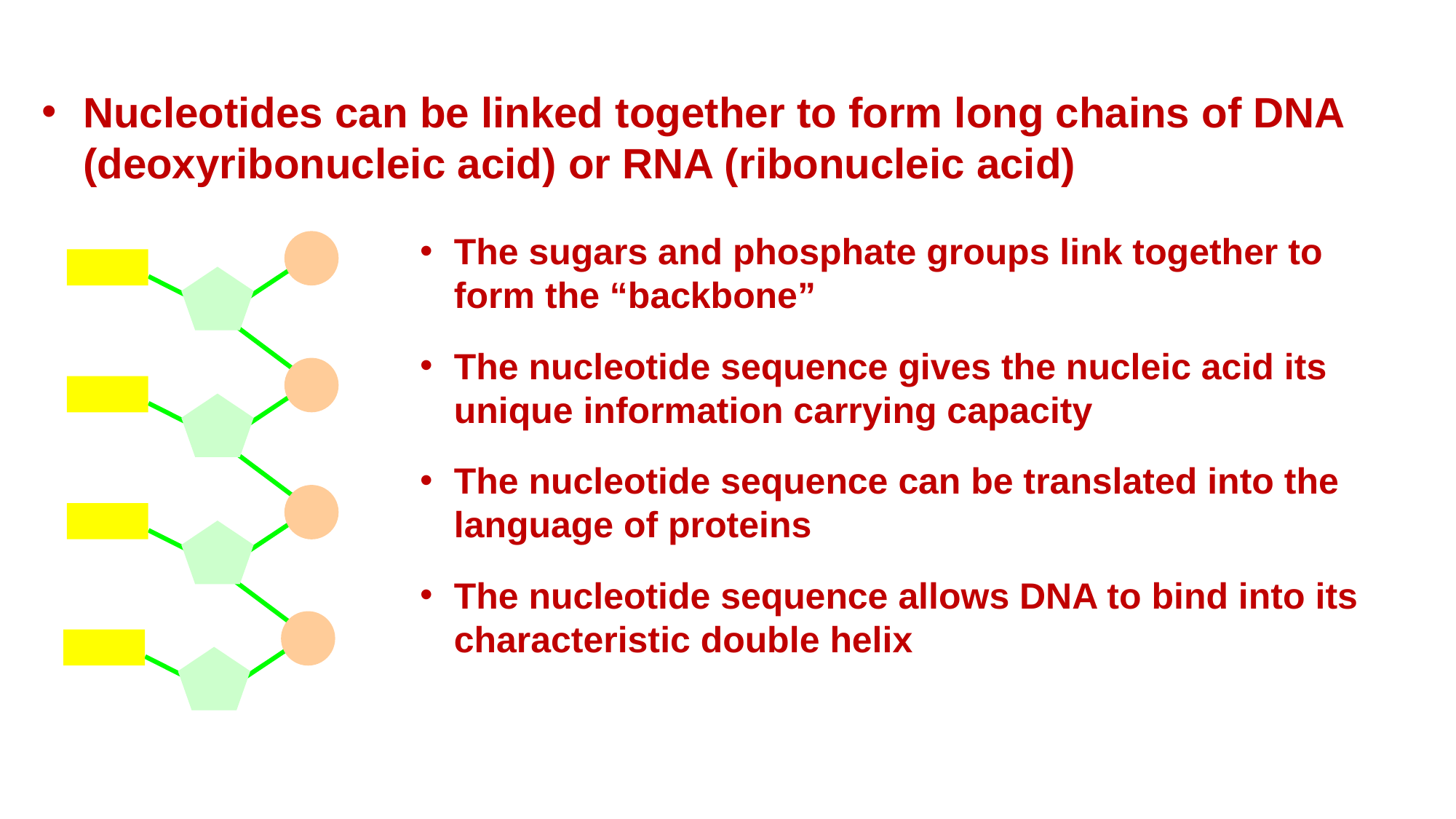

Nucleotides can be linked together to form long chains of DNA (deoxyribonucleic acid) or RNA (ribonucleic acid)

The sugars and phosphate groups link together to form the “backbone”
The nucleotide sequence gives the nucleic acid its unique information carrying capacity
The nucleotide sequence can be translated into the language of proteins
The nucleotide sequence allows DNA to bind into its characteristic double helix